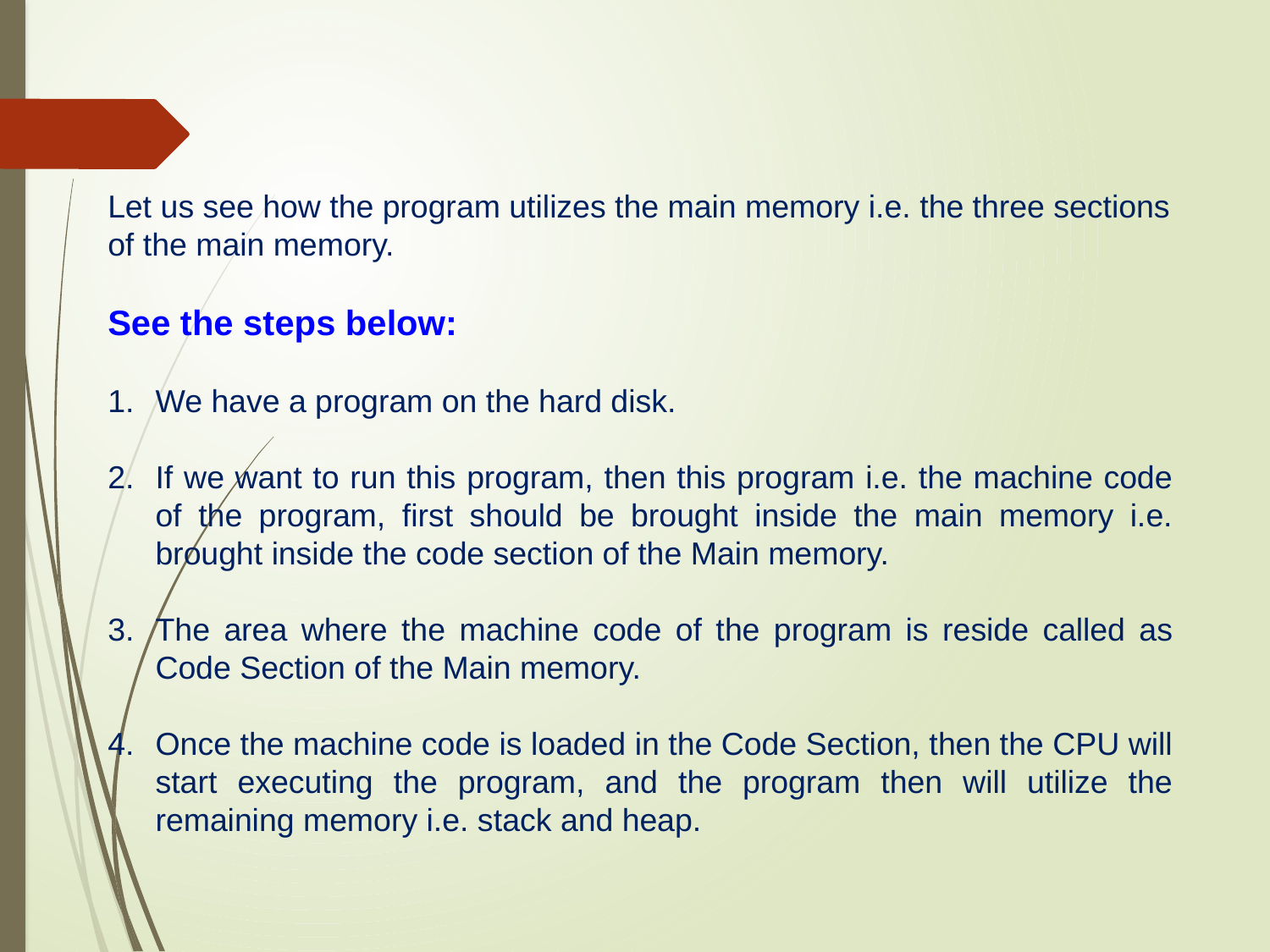

Let us see how the program utilizes the main memory i.e. the three sections of the main memory.

See the steps below:

We have a program on the hard disk.

If we want to run this program, then this program i.e. the machine code of the program, first should be brought inside the main memory i.e. brought inside the code section of the Main memory.

The area where the machine code of the program is reside called as Code Section of the Main memory.

Once the machine code is loaded in the Code Section, then the CPU will start executing the program, and the program then will utilize the remaining memory i.e. stack and heap.